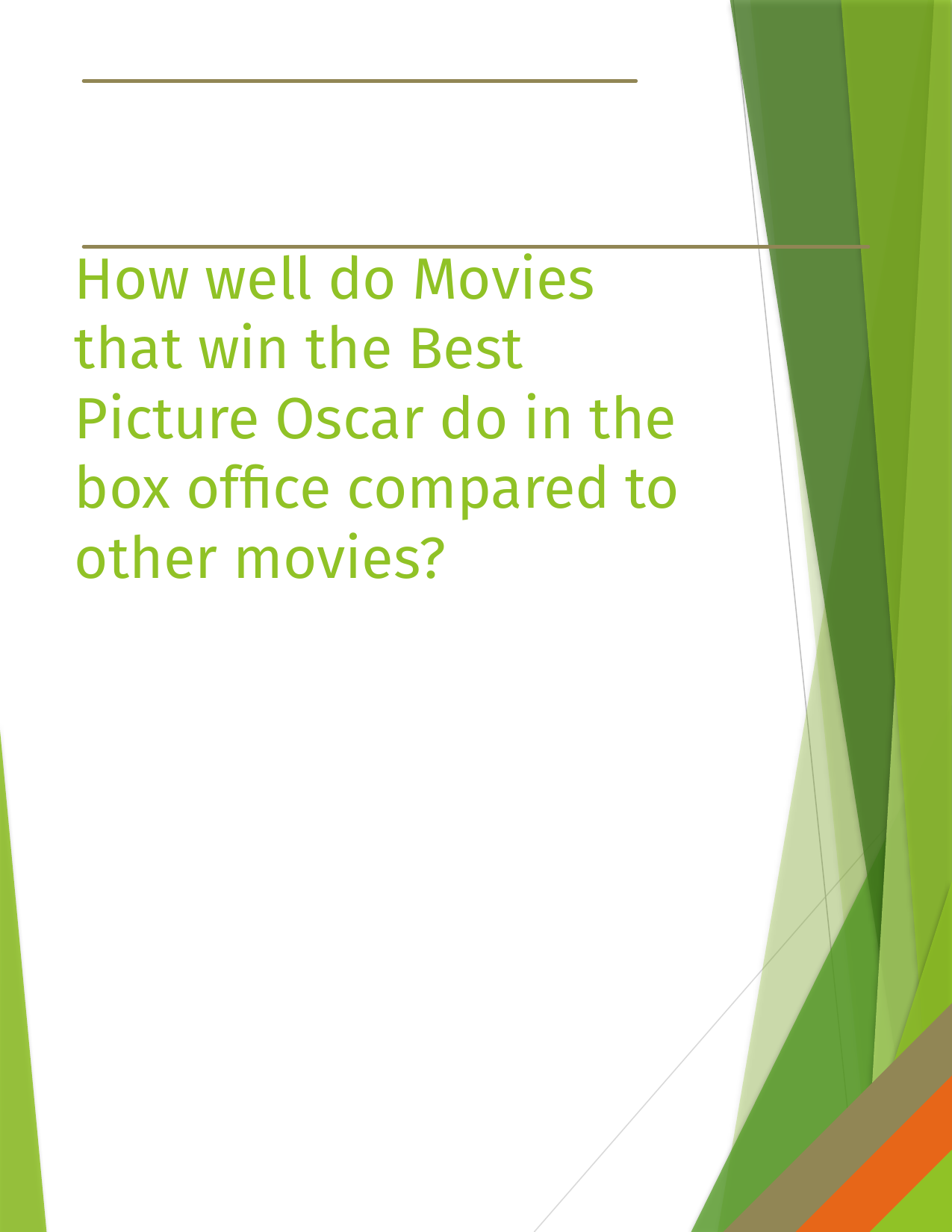

# How well do Movies that win the Best Picture Oscar do in the box office compared to other movies?